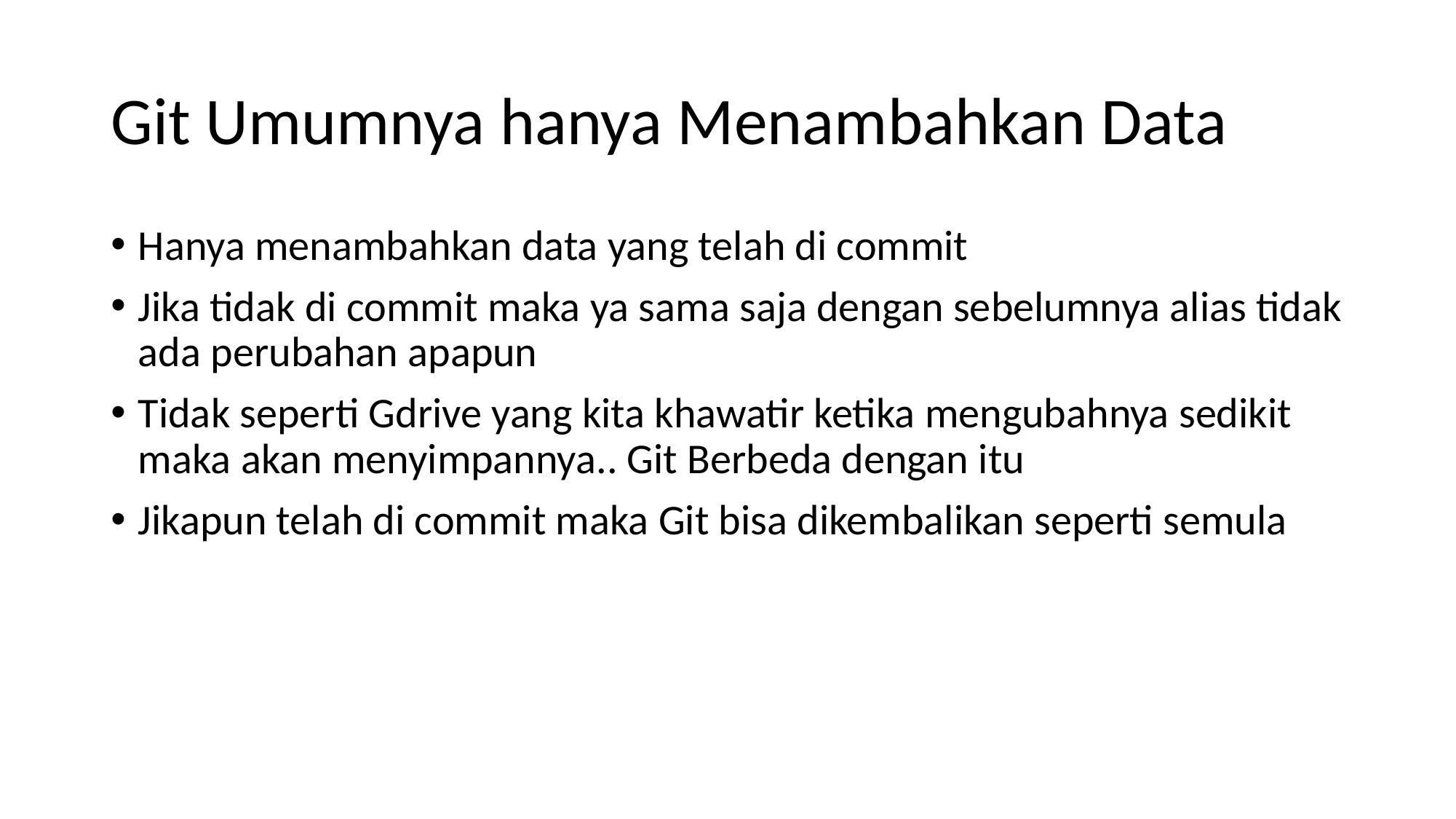

# Git Umumnya hanya Menambahkan Data
Hanya menambahkan data yang telah di commit
Jika tidak di commit maka ya sama saja dengan sebelumnya alias tidak ada perubahan apapun
Tidak seperti Gdrive yang kita khawatir ketika mengubahnya sedikit maka akan menyimpannya.. Git Berbeda dengan itu
Jikapun telah di commit maka Git bisa dikembalikan seperti semula